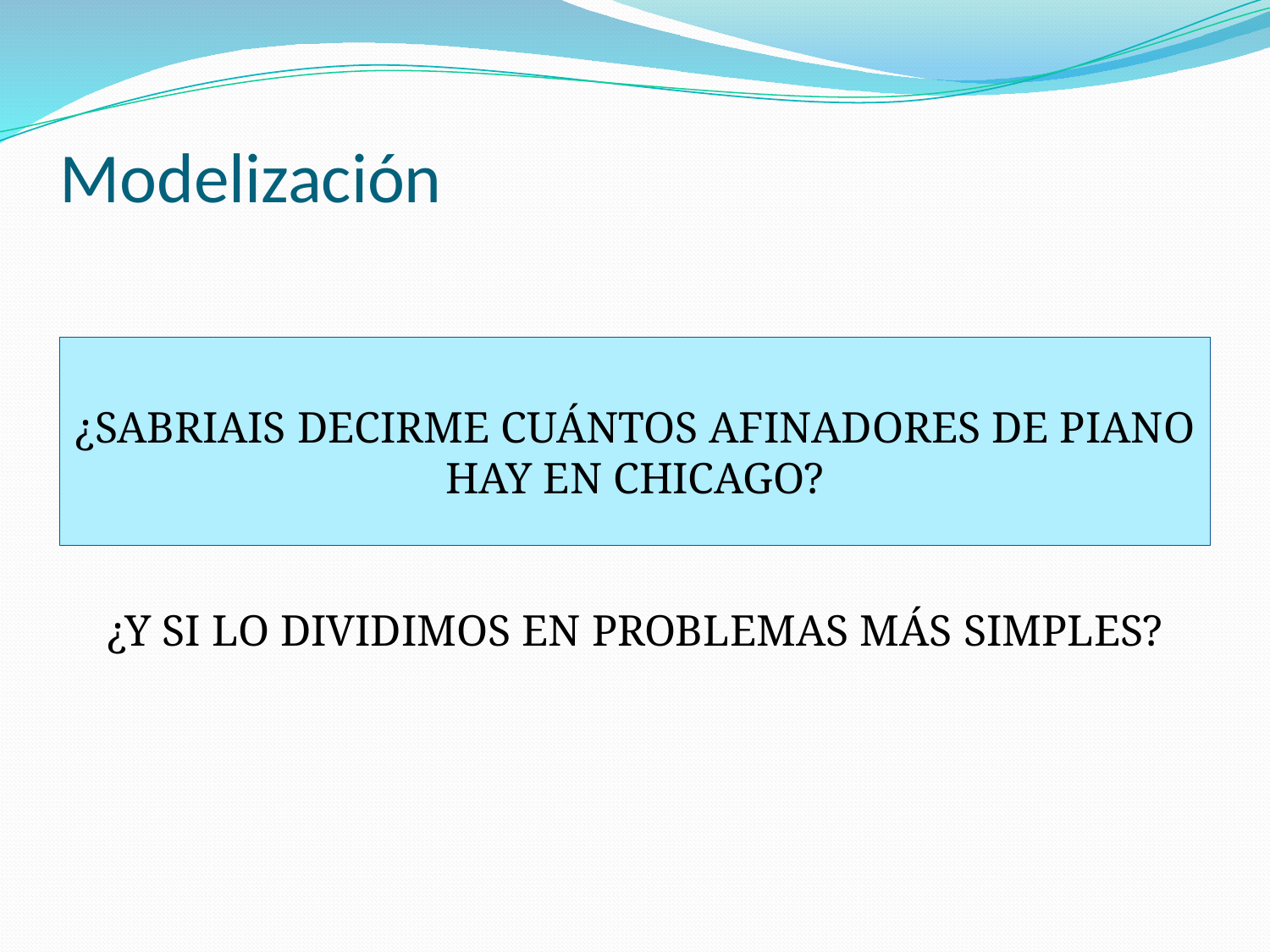

# Modelización

¿SABRIAIS DECIRME CUÁNTOS AFINADORES DE PIANO HAY EN CHICAGO?

¿Y SI LO DIVIDIMOS EN PROBLEMAS MÁS SIMPLES?